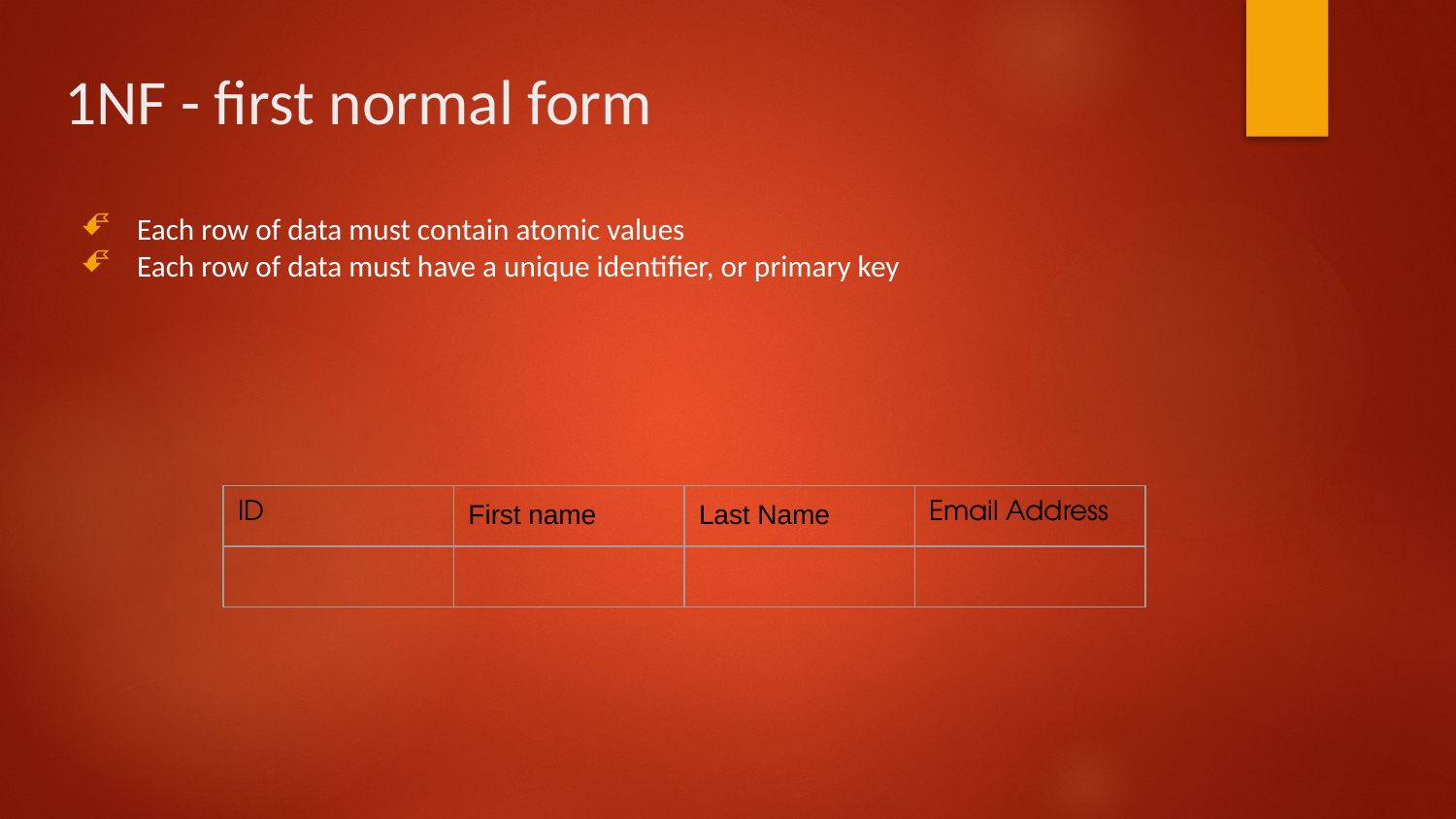

# 1NF - first normal form
Each row of data must contain atomic values
Each row of data must have a unique identifier, or primary key

| ID | First name | Last Name | Email Address |
| --- | --- | --- | --- |
|  |  |  |  |